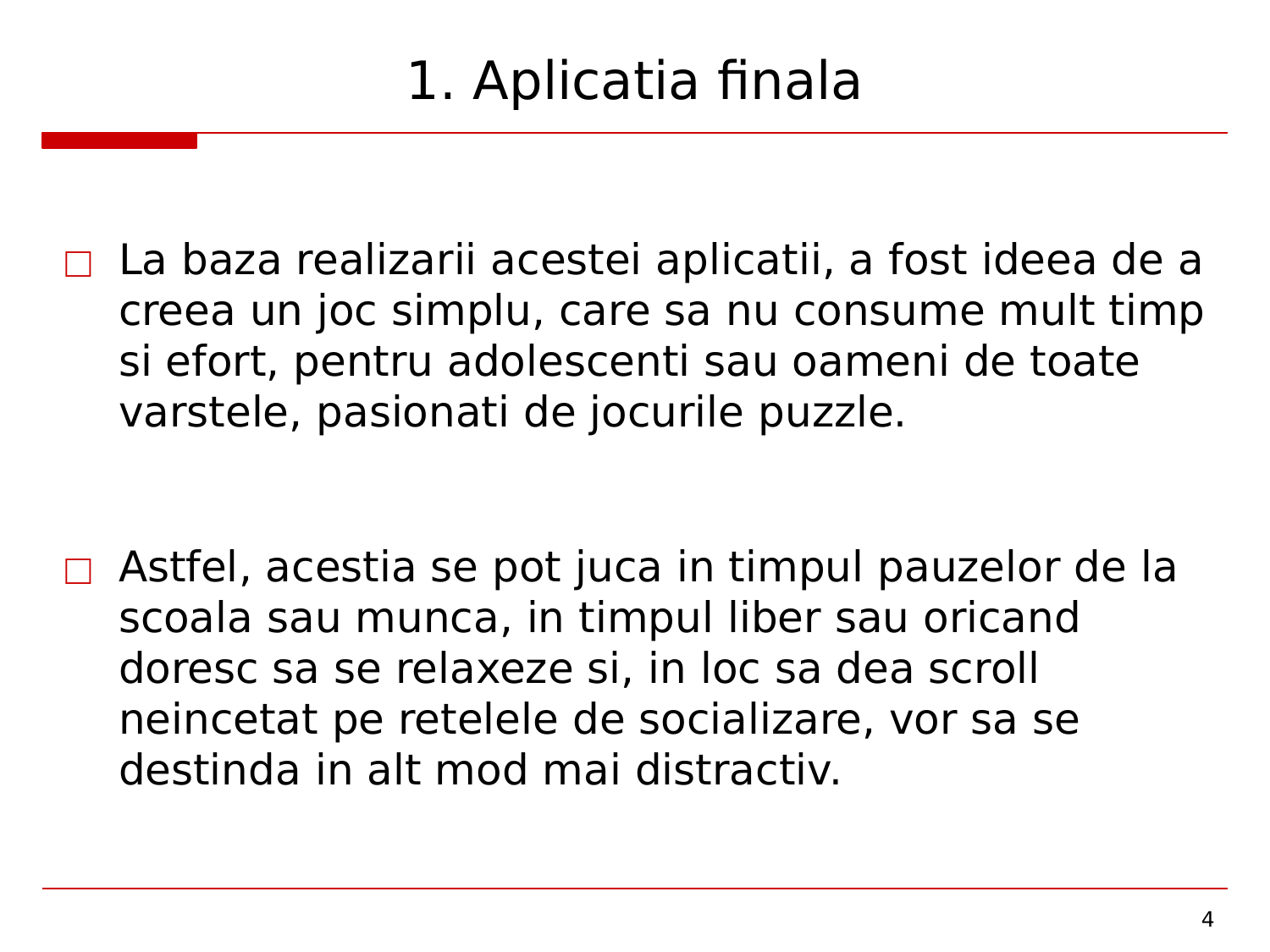

# 1. Aplicatia finala

La baza realizarii acestei aplicatii, a fost ideea de a creea un joc simplu, care sa nu consume mult timp si efort, pentru adolescenti sau oameni de toate varstele, pasionati de jocurile puzzle.

Astfel, acestia se pot juca in timpul pauzelor de la scoala sau munca, in timpul liber sau oricand doresc sa se relaxeze si, in loc sa dea scroll neincetat pe retelele de socializare, vor sa se destinda in alt mod mai distractiv.
4